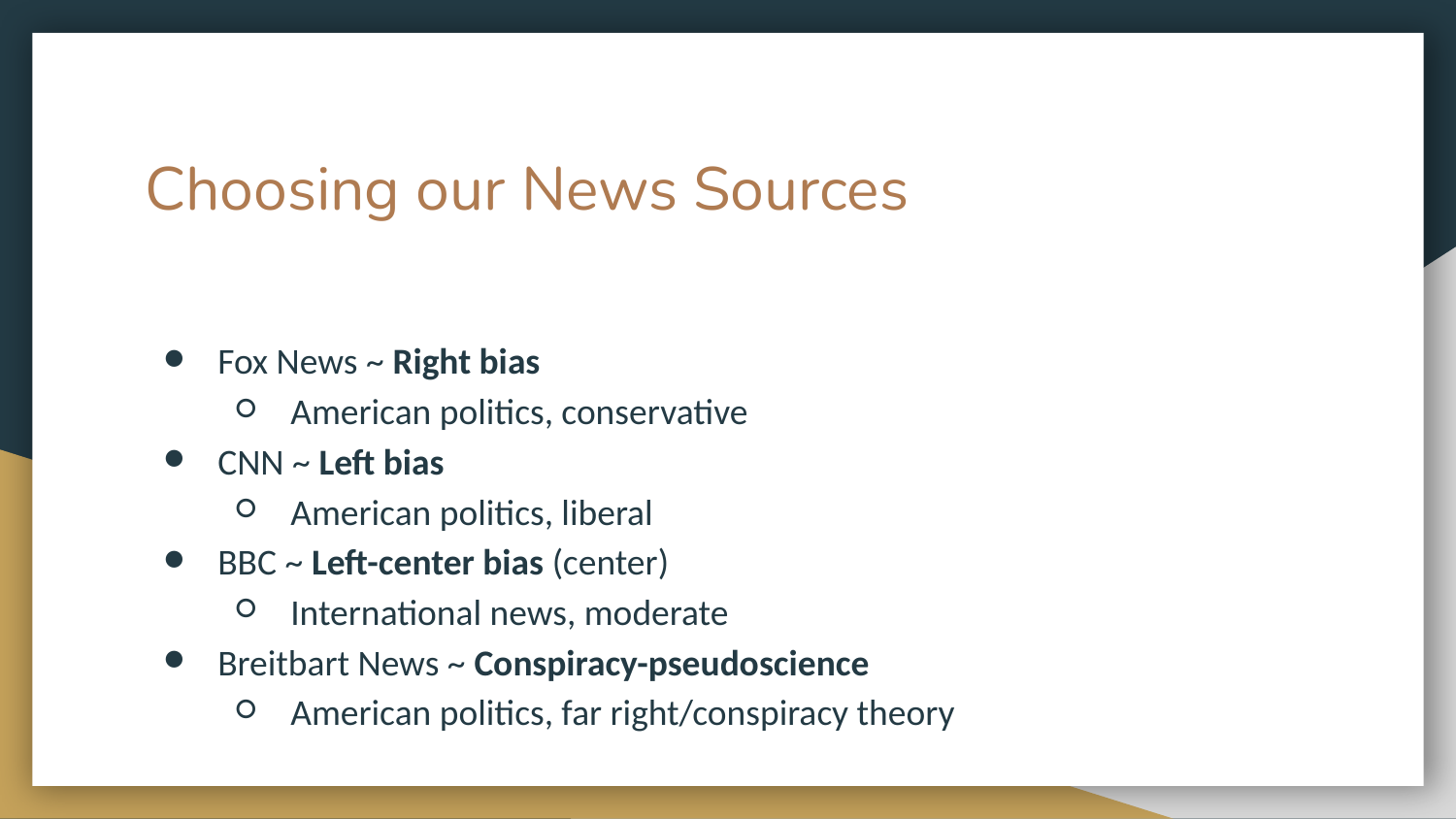

# Choosing our News Sources
Fox News ~ Right bias
American politics, conservative
CNN ~ Left bias
American politics, liberal
BBC ~ Left-center bias (center)
International news, moderate
Breitbart News ~ Conspiracy-pseudoscience
American politics, far right/conspiracy theory